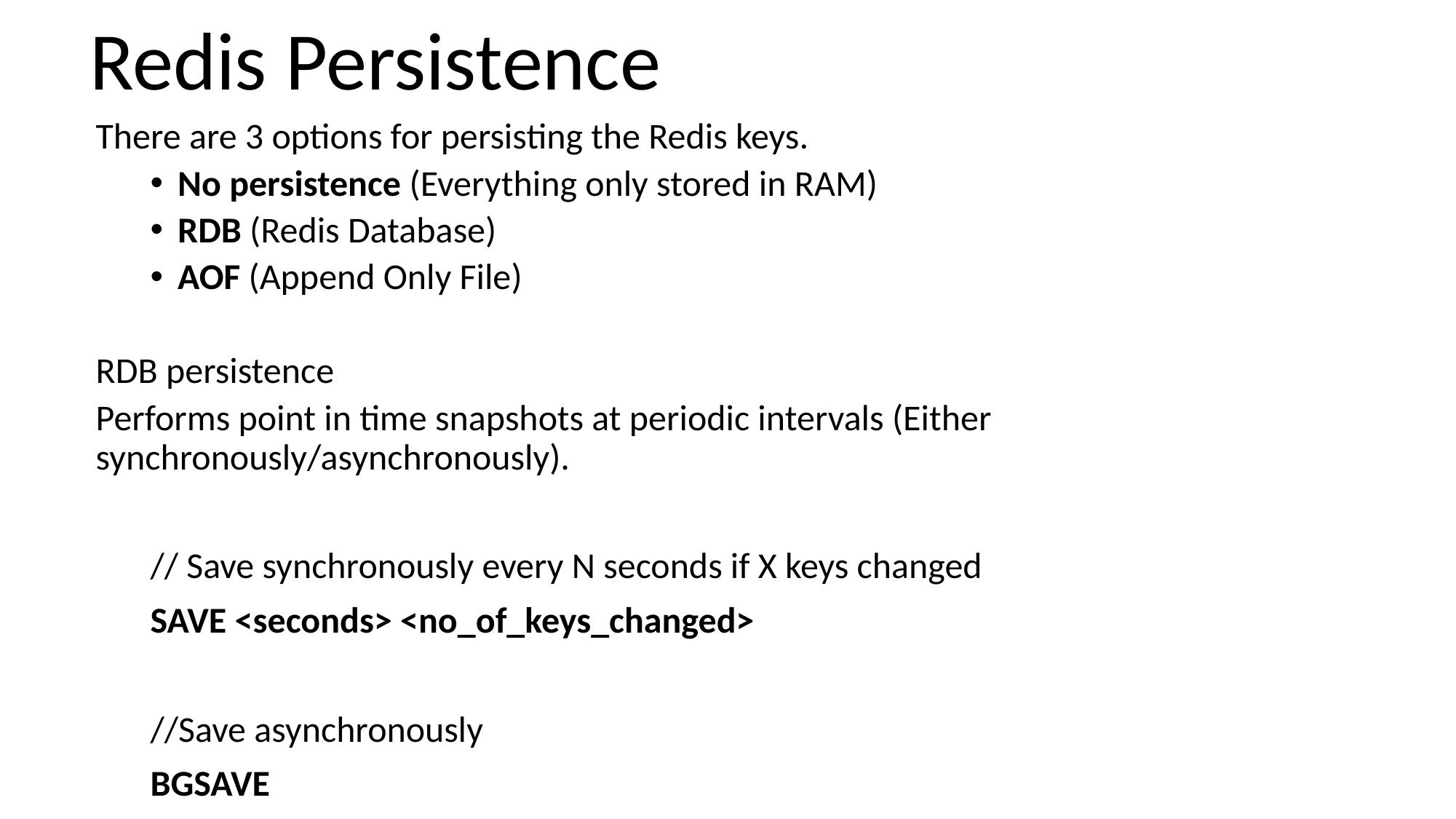

# Redis Persistence
There are 3 options for persisting the Redis keys.
No persistence (Everything only stored in RAM)
RDB (Redis Database)
AOF (Append Only File)

RDB persistence
Performs point in time snapshots at periodic intervals (Either synchronously/asynchronously).

	// Save synchronously every N seconds if X keys changed
	SAVE <seconds> <no_of_keys_changed>

	//Save asynchronously
	BGSAVE